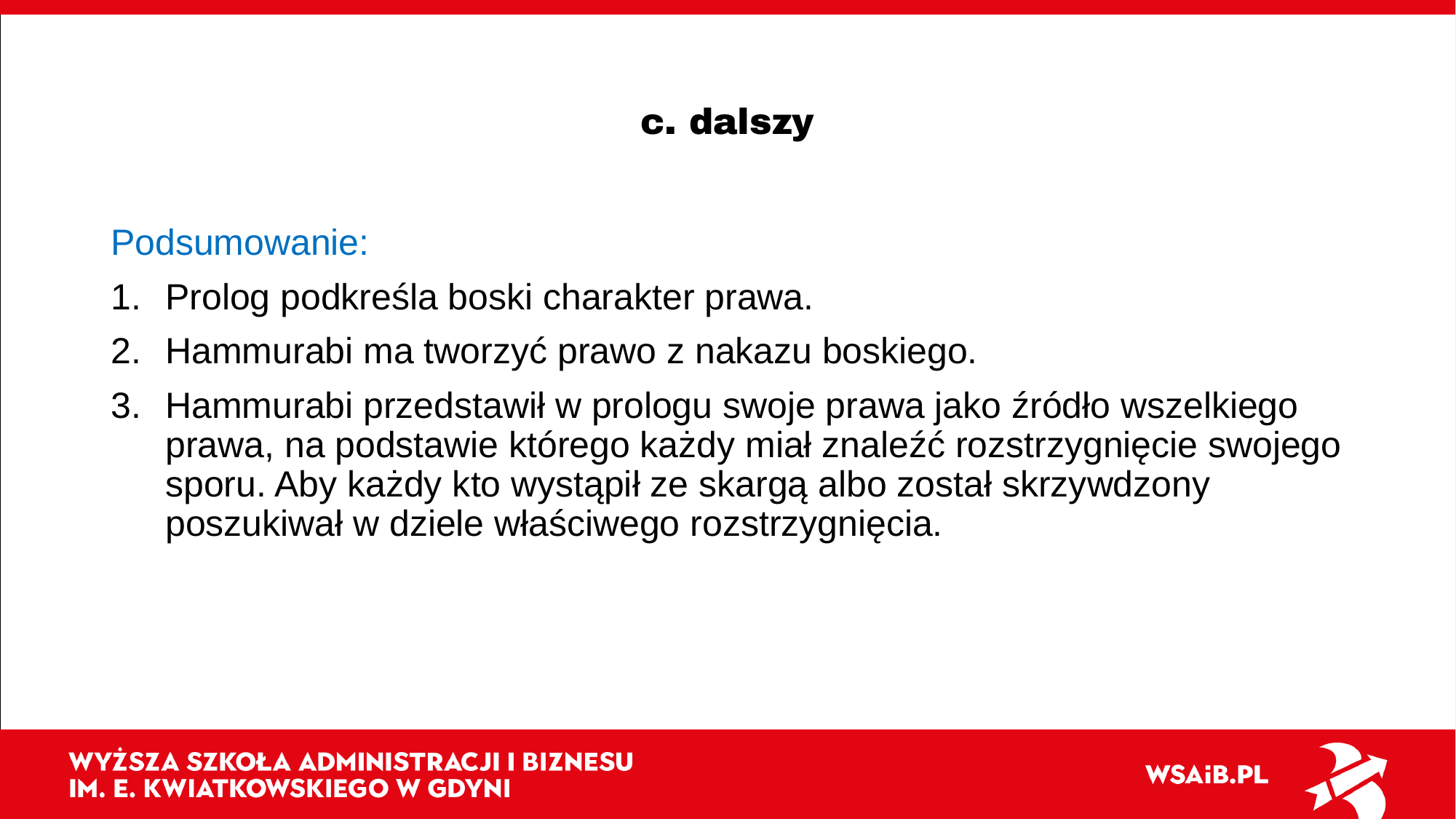

# c. dalszy
Podsumowanie:
Prolog podkreśla boski charakter prawa.
Hammurabi ma tworzyć prawo z nakazu boskiego.
Hammurabi przedstawił w prologu swoje prawa jako źródło wszelkiego prawa, na podstawie którego każdy miał znaleźć rozstrzygnięcie swojego sporu. Aby każdy kto wystąpił ze skargą albo został skrzywdzony poszukiwał w dziele właściwego rozstrzygnięcia.